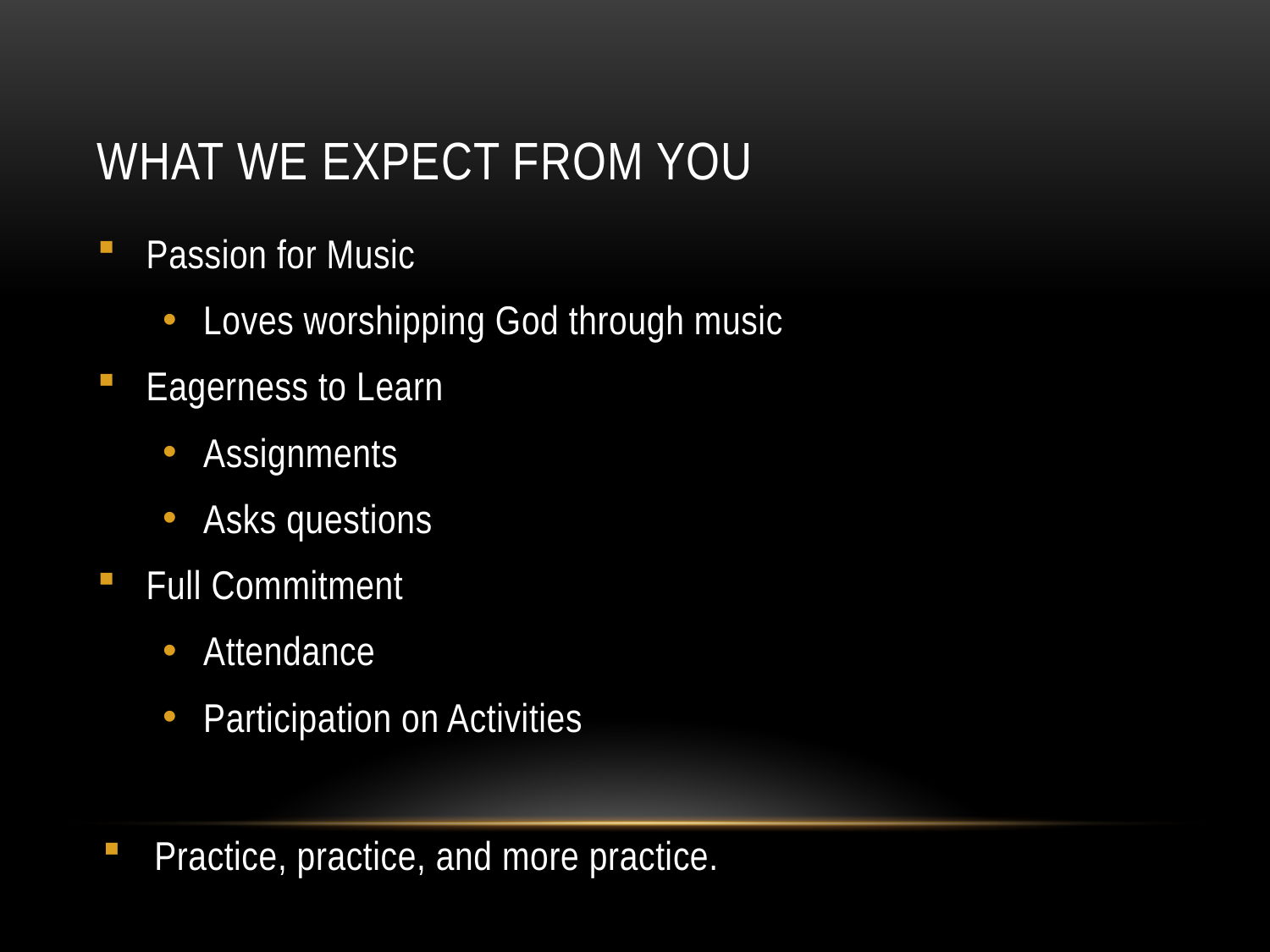

# WHAT WE expect FROM YOU
Passion for Music
Loves worshipping God through music
Eagerness to Learn
Assignments
Asks questions
Full Commitment
Attendance
Participation on Activities

Practice, practice, and more practice.